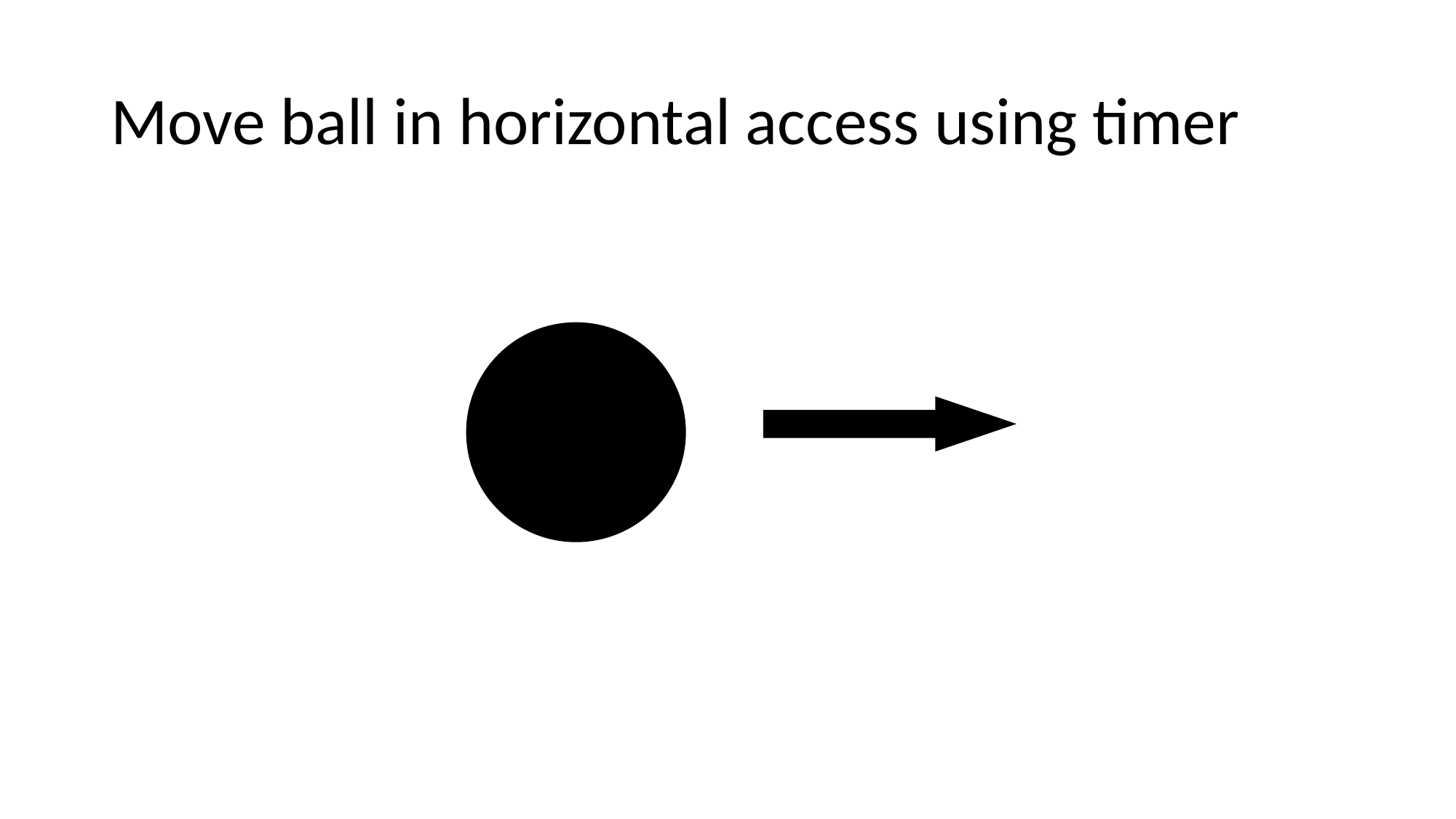

# Move ball in horizontal access using timer